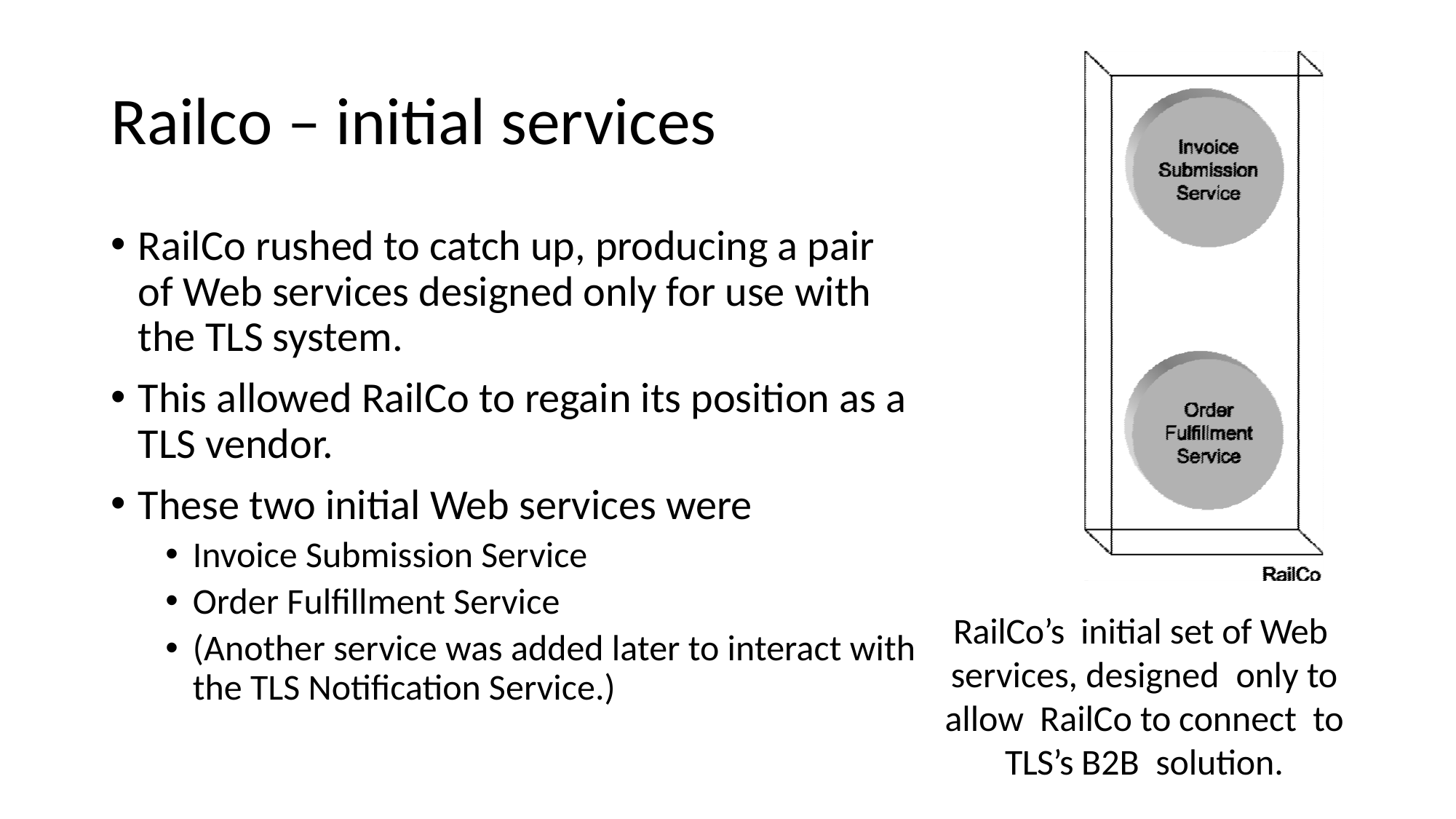

# Railco – initial services

RailCo rushed to catch up, producing a pair of Web services designed only for use with the TLS system.
This allowed RailCo to regain its position as a TLS vendor.
These two initial Web services were
Invoice Submission Service
Order Fulfillment Service
(Another service was added later to interact with the TLS Notification Service.)

RailCo’s  initial set of Web  services, designed  only to allow  RailCo to connect  to TLS’s B2B  solution.